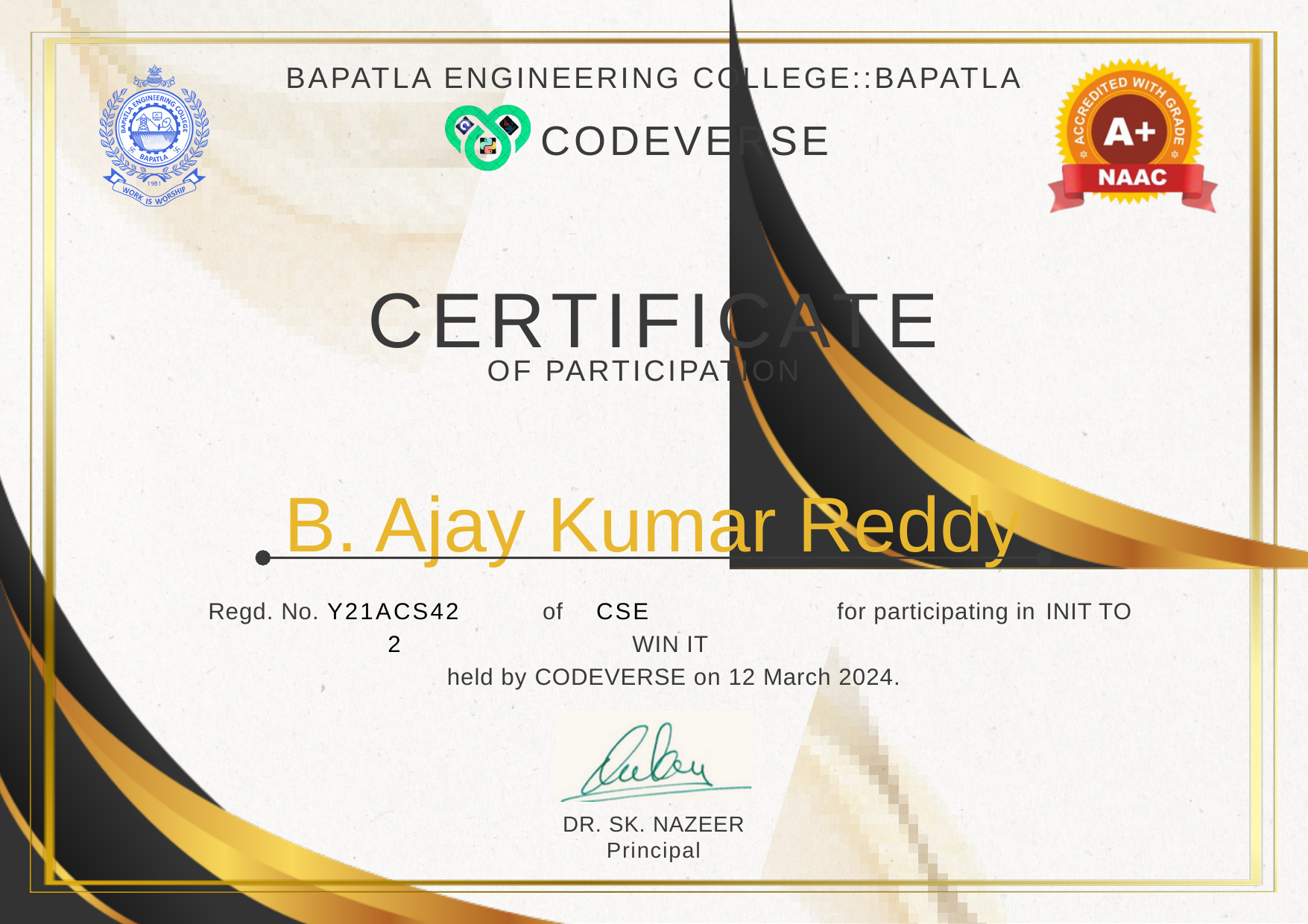

BAPATLA ENGINEERING COLLEGE::BAPATLA

CODEVERSE
CERTIFICATE

OF PARTICIPATION
B. Ajay Kumar Reddy

Regd. No.                               of                                      for participating in INIT TO WIN IT
 held by CODEVERSE on 12 March 2024.
Y21ACS422
CSE

DR. SK. NAZEER
Principal